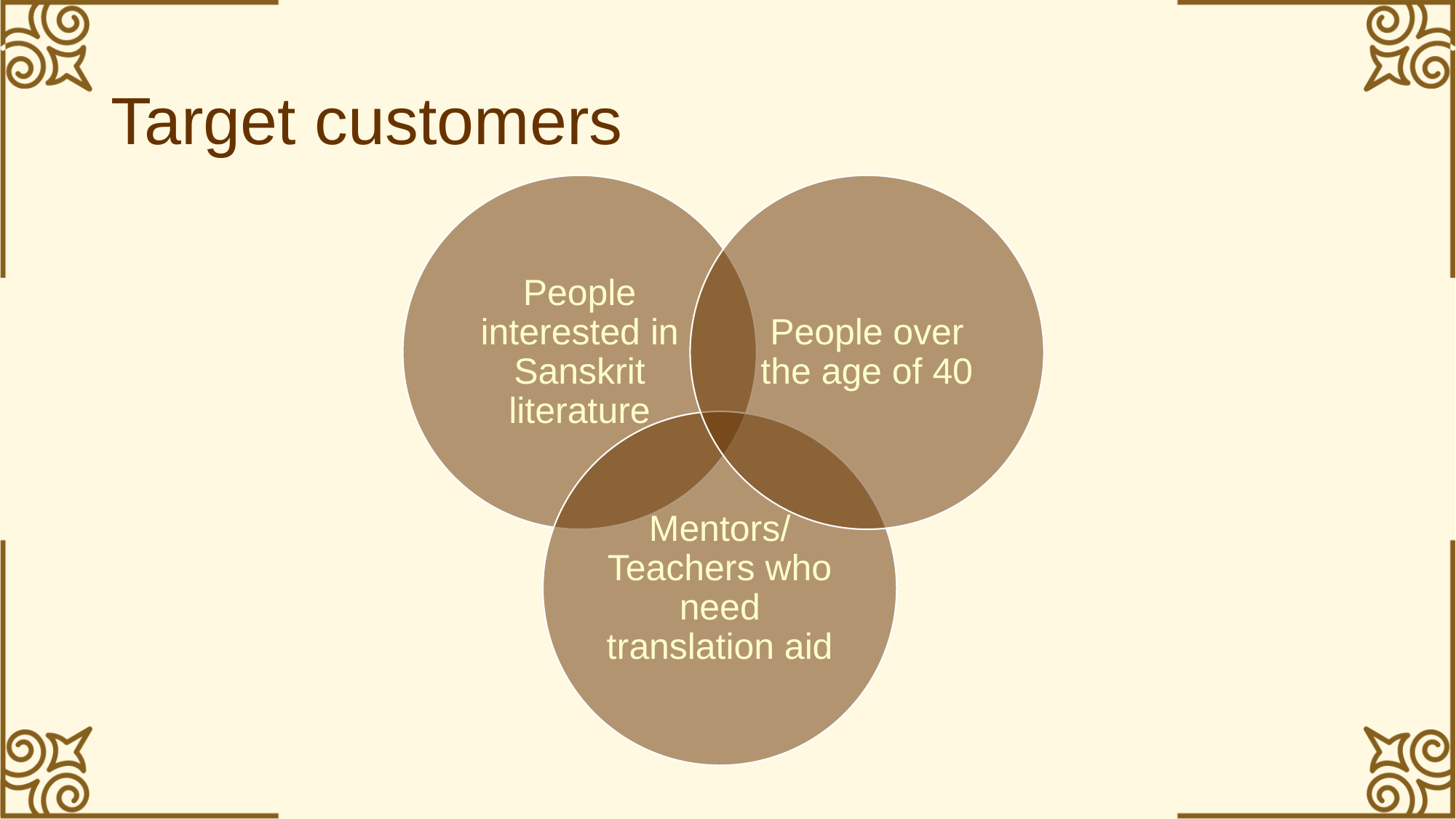

# Target customers
People interested in Sanskrit literature
Mentors/ Teachers who need translation aid
People over the age of 40